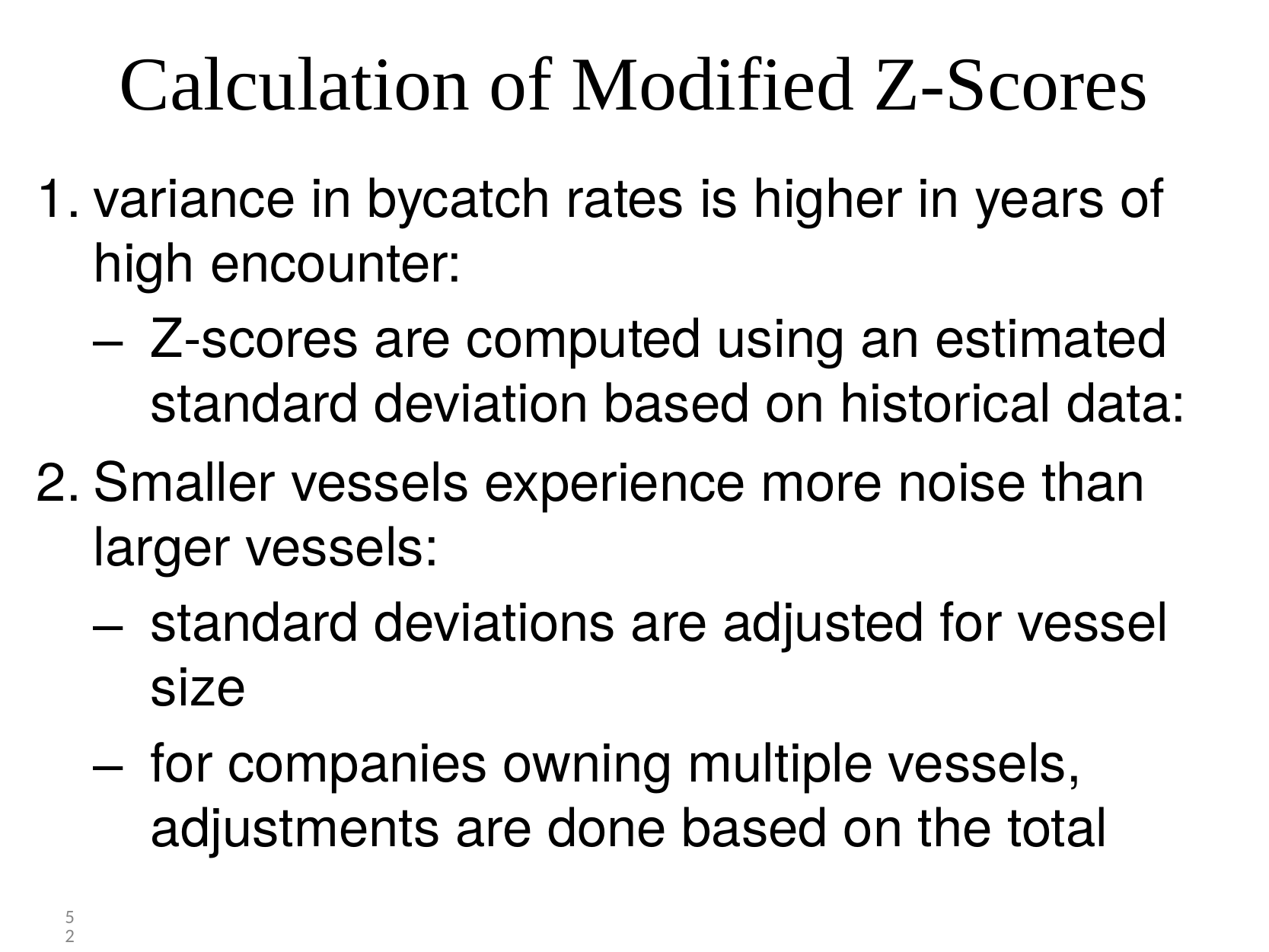

# Calculation of Modified Z-Scores
variance in bycatch rates is higher in years of high encounter:
Z-scores are computed using an estimated standard deviation based on historical data:
Smaller vessels experience more noise than larger vessels:
standard deviations are adjusted for vessel size
for companies owning multiple vessels, adjustments are done based on the total
52